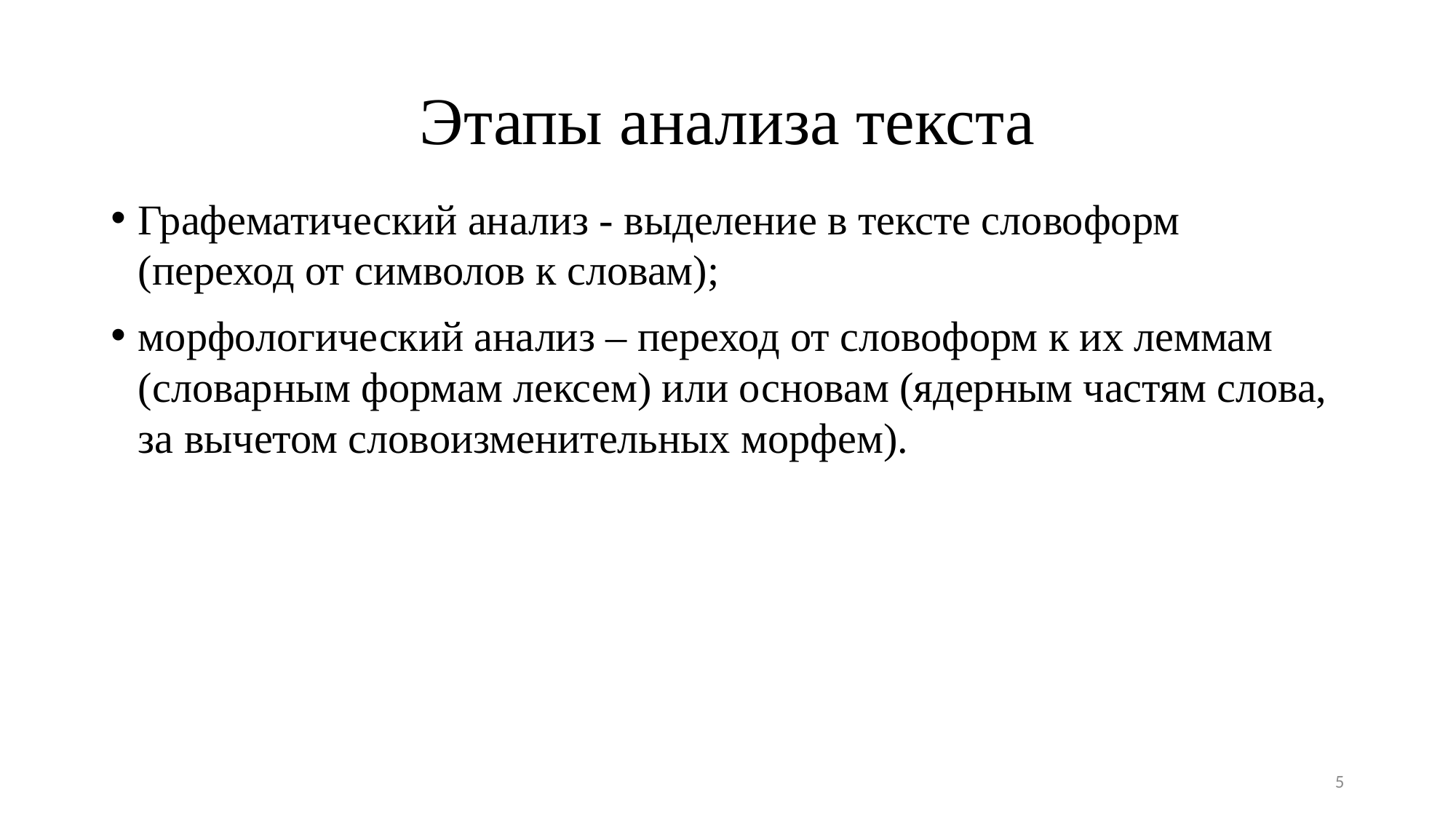

# Этапы анализа текста
Графематический анализ - выделение в тексте словоформ (переход от символов к словам);
морфологический анализ – переход от словоформ к их леммам (словарным формам лексем) или основам (ядерным частям слова, за вычетом словоизменительных морфем).
5